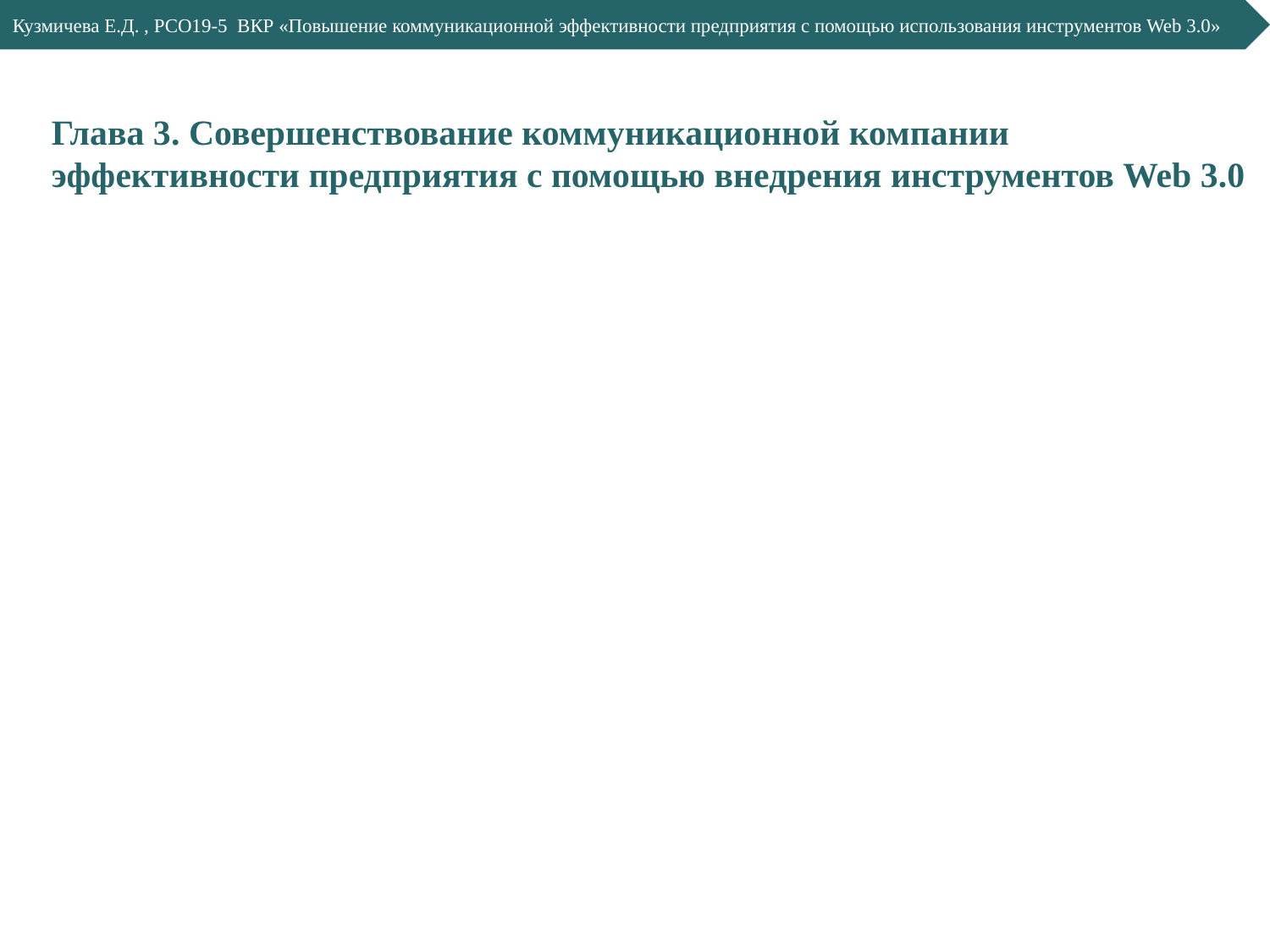

Кузмичева Е.Д. , РСО19-5  ВКР «Повышение коммуникационной эффективности предприятия с помощью использования инструментов Web 3.0»
Глава 3. Совершенствование коммуникационной компании эффективности предприятия с помощью внедрения инструментов Web 3.0